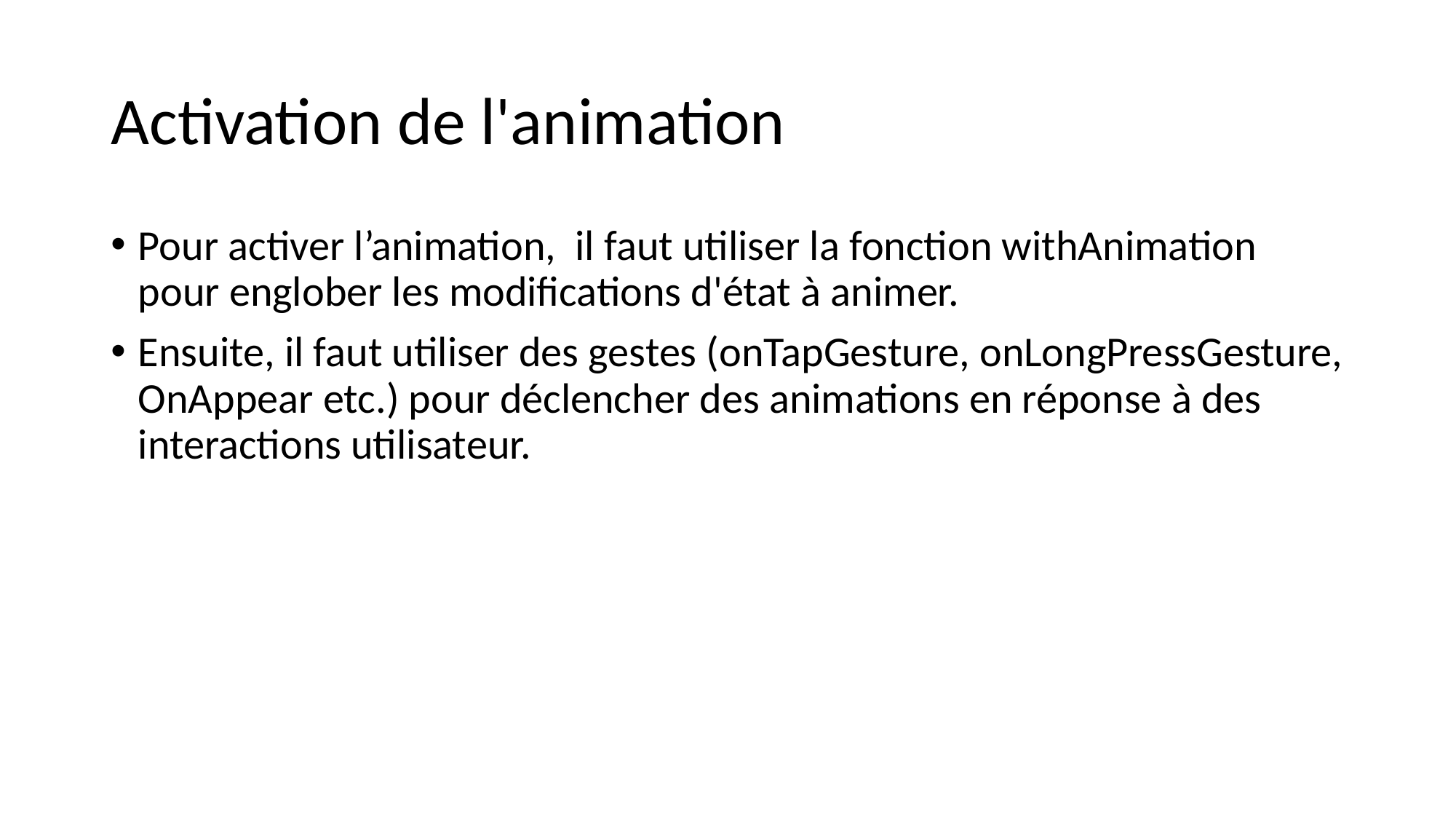

# Activation de l'animation
Pour activer l’animation,  il faut utiliser la fonction withAnimation pour englober les modifications d'état à animer.
Ensuite, il faut utiliser des gestes (onTapGesture, onLongPressGesture, OnAppear etc.) pour déclencher des animations en réponse à des interactions utilisateur.